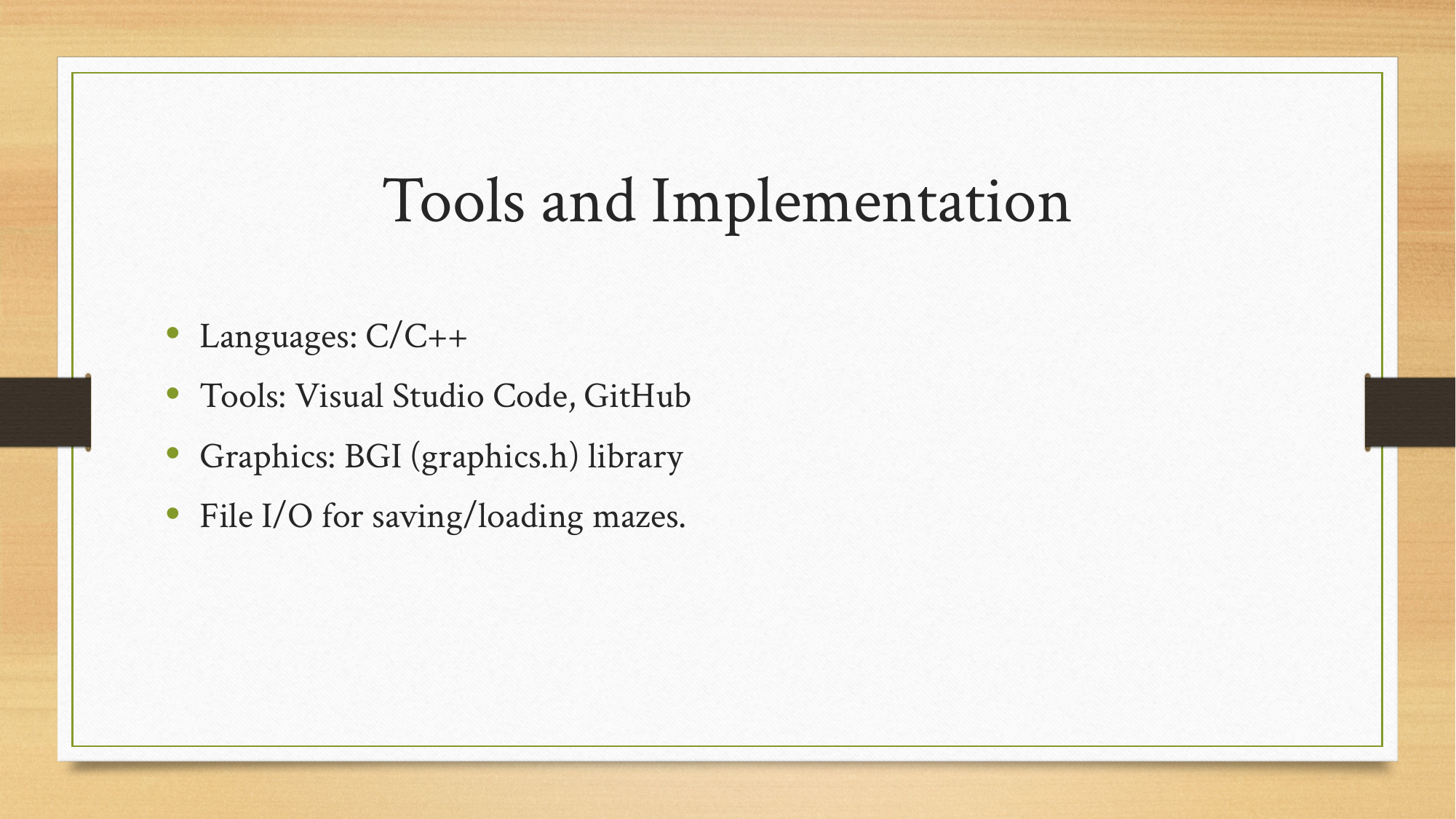

# Tools and Implementation
Languages: C/C++
Tools: Visual Studio Code, GitHub
Graphics: BGI (graphics.h) library
File I/O for saving/loading mazes.